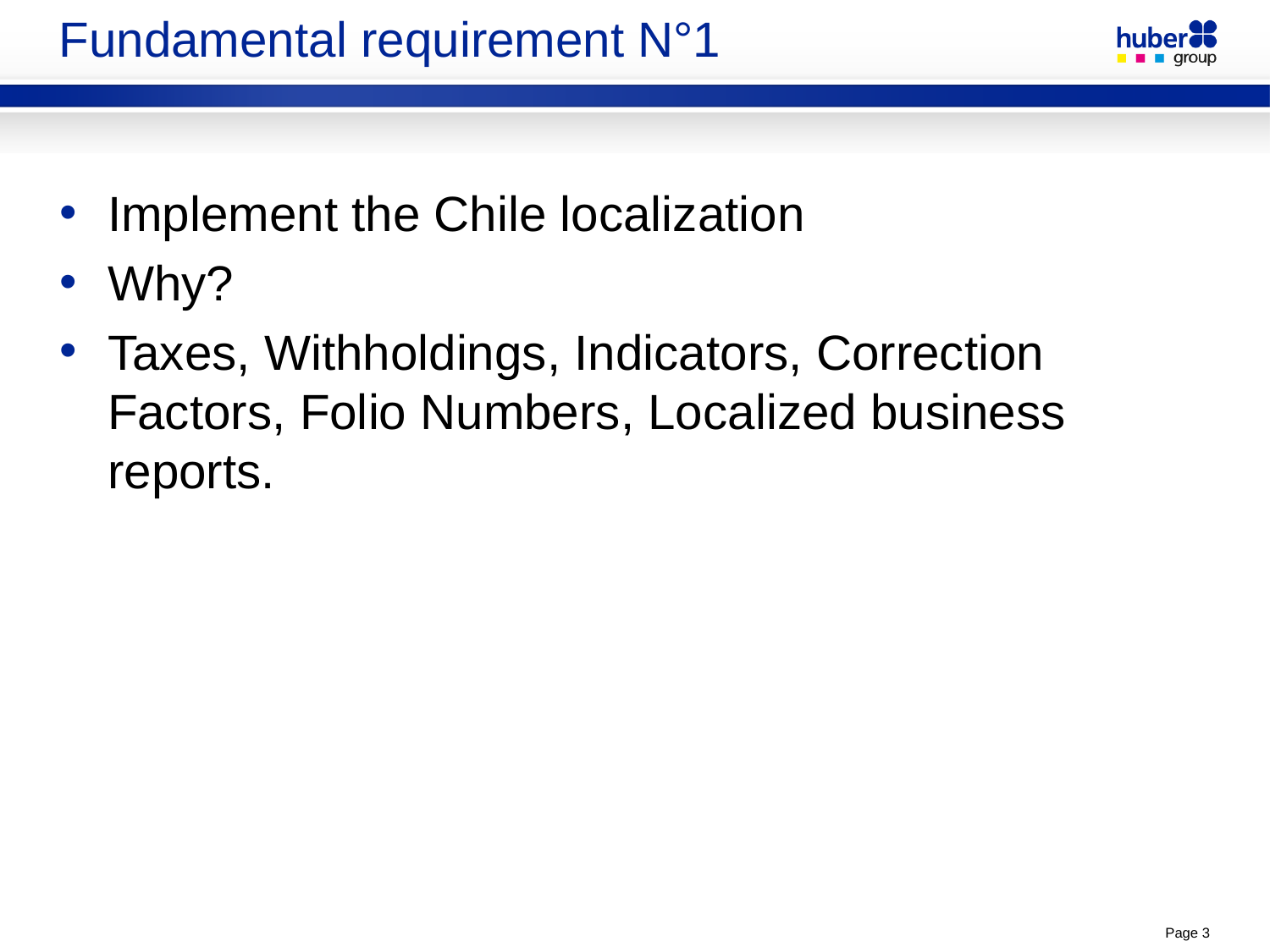

# Fundamental requirement N°1
Implement the Chile localization
Why?
Taxes, Withholdings, Indicators, Correction Factors, Folio Numbers, Localized business reports.